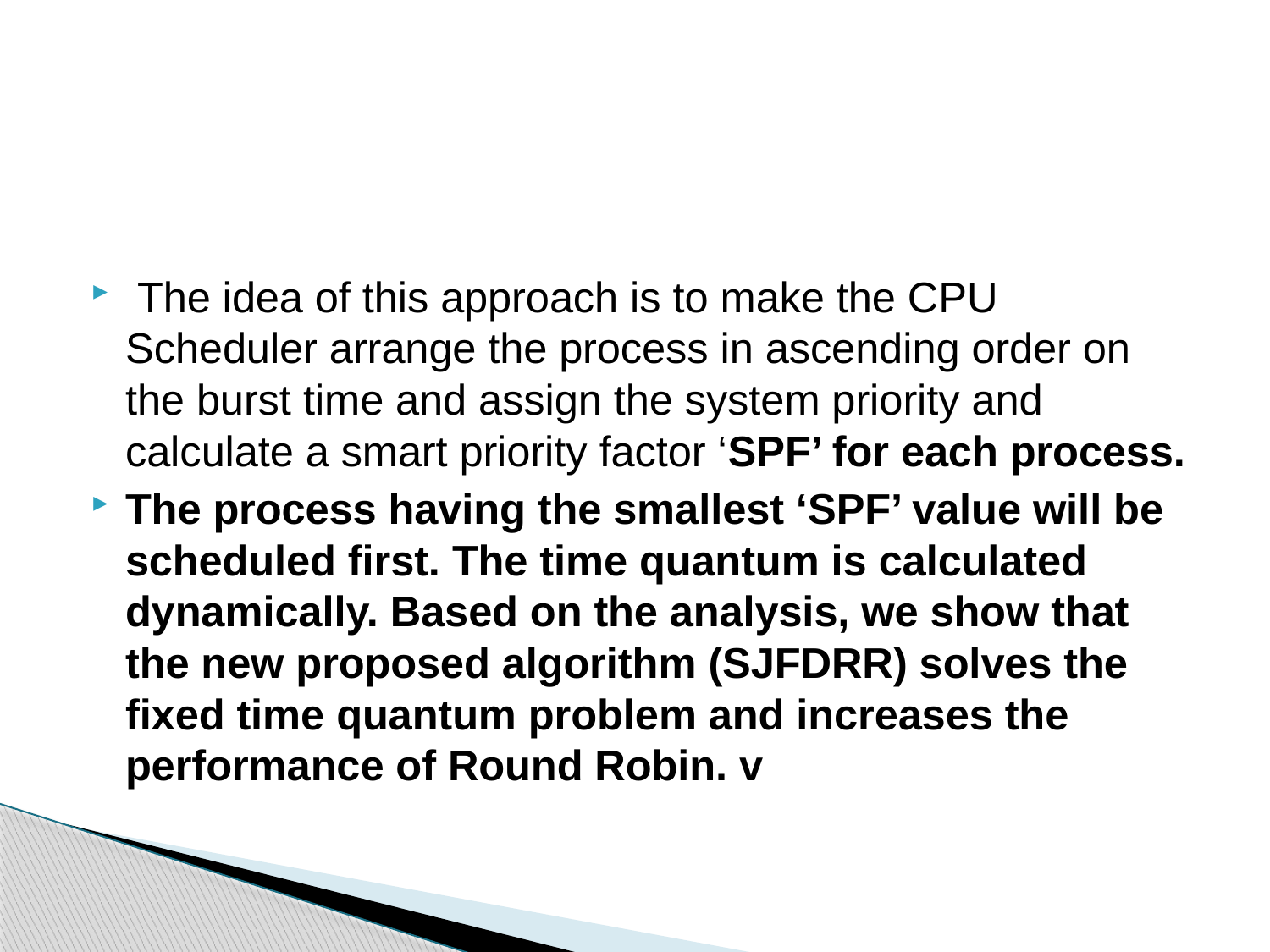

The idea of this approach is to make the CPU Scheduler arrange the process in ascending order on the burst time and assign the system priority and calculate a smart priority factor ‘SPF’ for each process.
The process having the smallest ‘SPF’ value will be scheduled first. The time quantum is calculated dynamically. Based on the analysis, we show that the new proposed algorithm (SJFDRR) solves the fixed time quantum problem and increases the performance of Round Robin. v